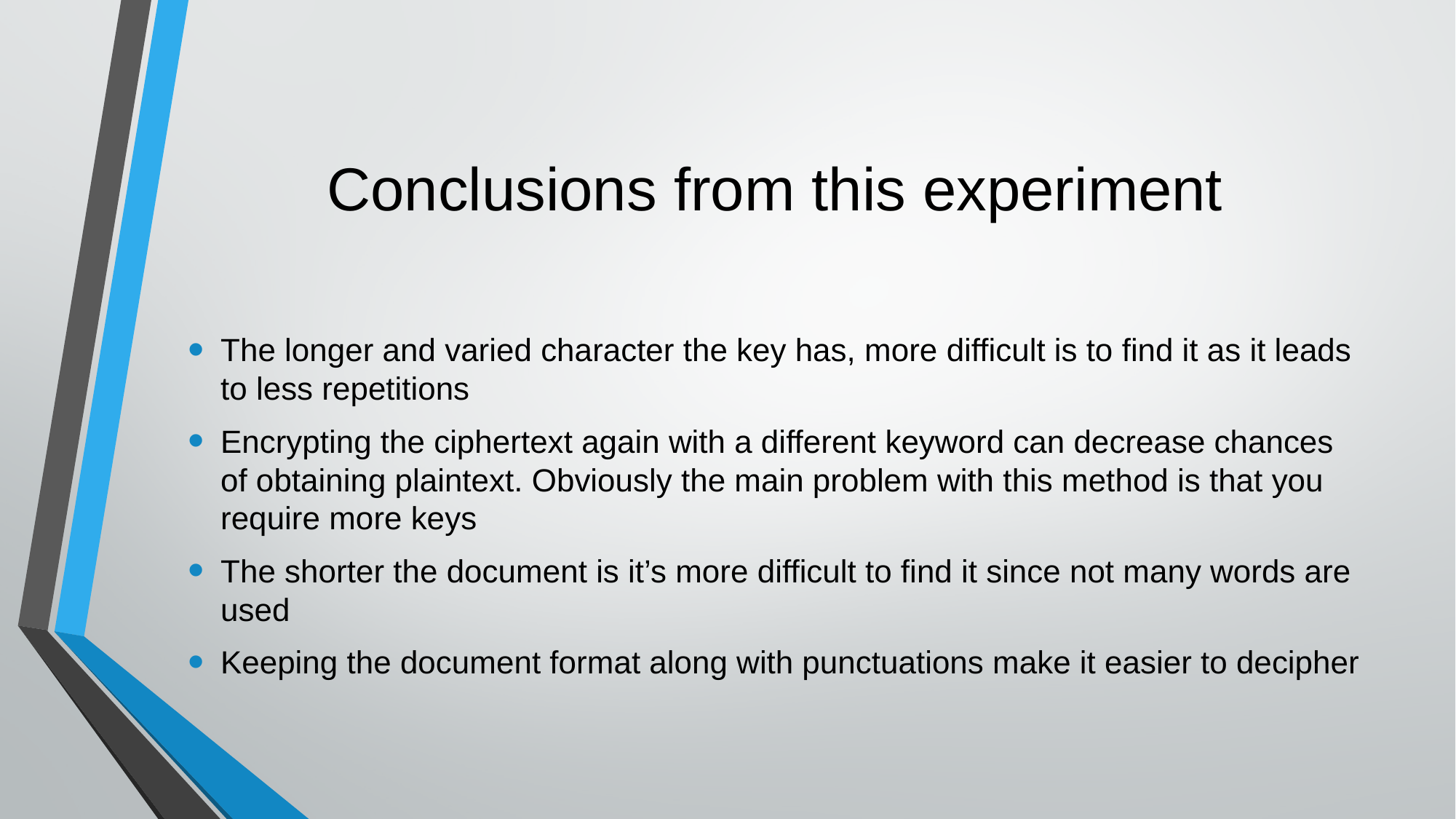

# Conclusions from this experiment
The longer and varied character the key has, more difficult is to find it as it leads to less repetitions
Encrypting the ciphertext again with a different keyword can decrease chances of obtaining plaintext. Obviously the main problem with this method is that you require more keys
The shorter the document is it’s more difficult to find it since not many words are used
Keeping the document format along with punctuations make it easier to decipher